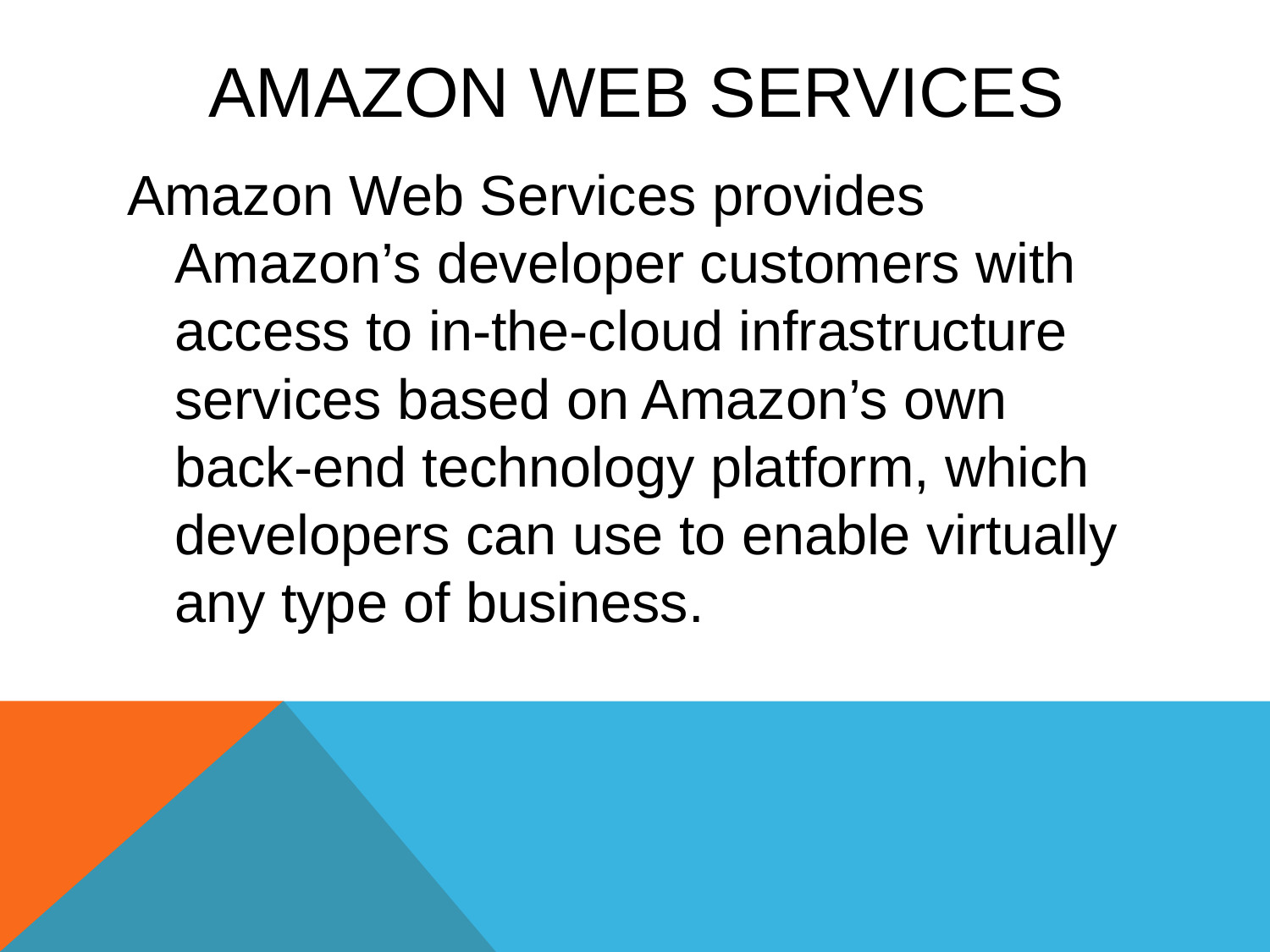

# Amazon WEB SERVICES
Amazon Web Services provides Amazon’s developer customers with access to in-the-cloud infrastructure services based on Amazon’s own back-end technology platform, which developers can use to enable virtually any type of business.